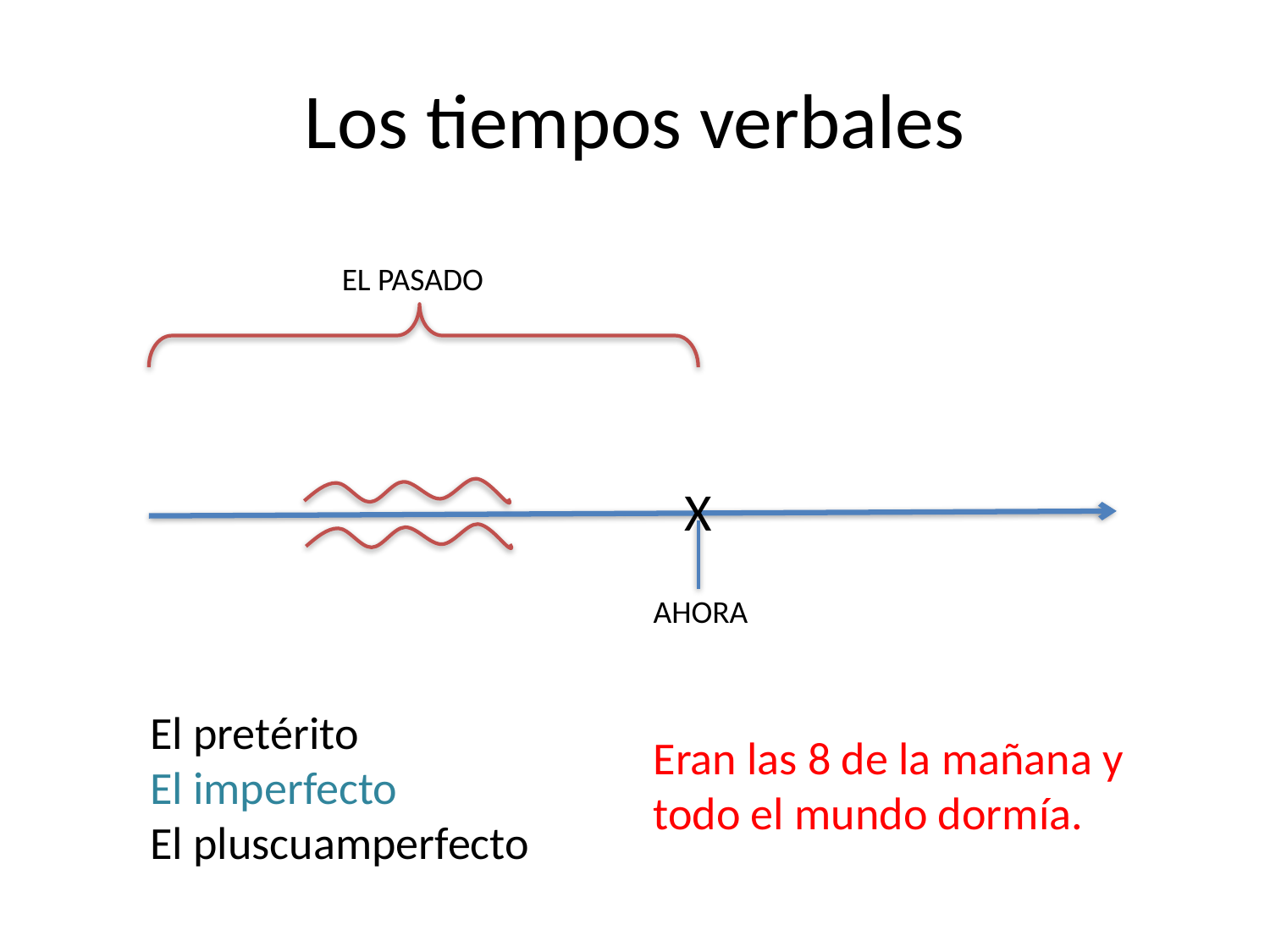

# Los tiempos verbales

EL PASADO
X

AHORA
El pretérito
El imperfecto
El pluscuamperfecto
Eran las 8 de la mañana y todo el mundo dormía.